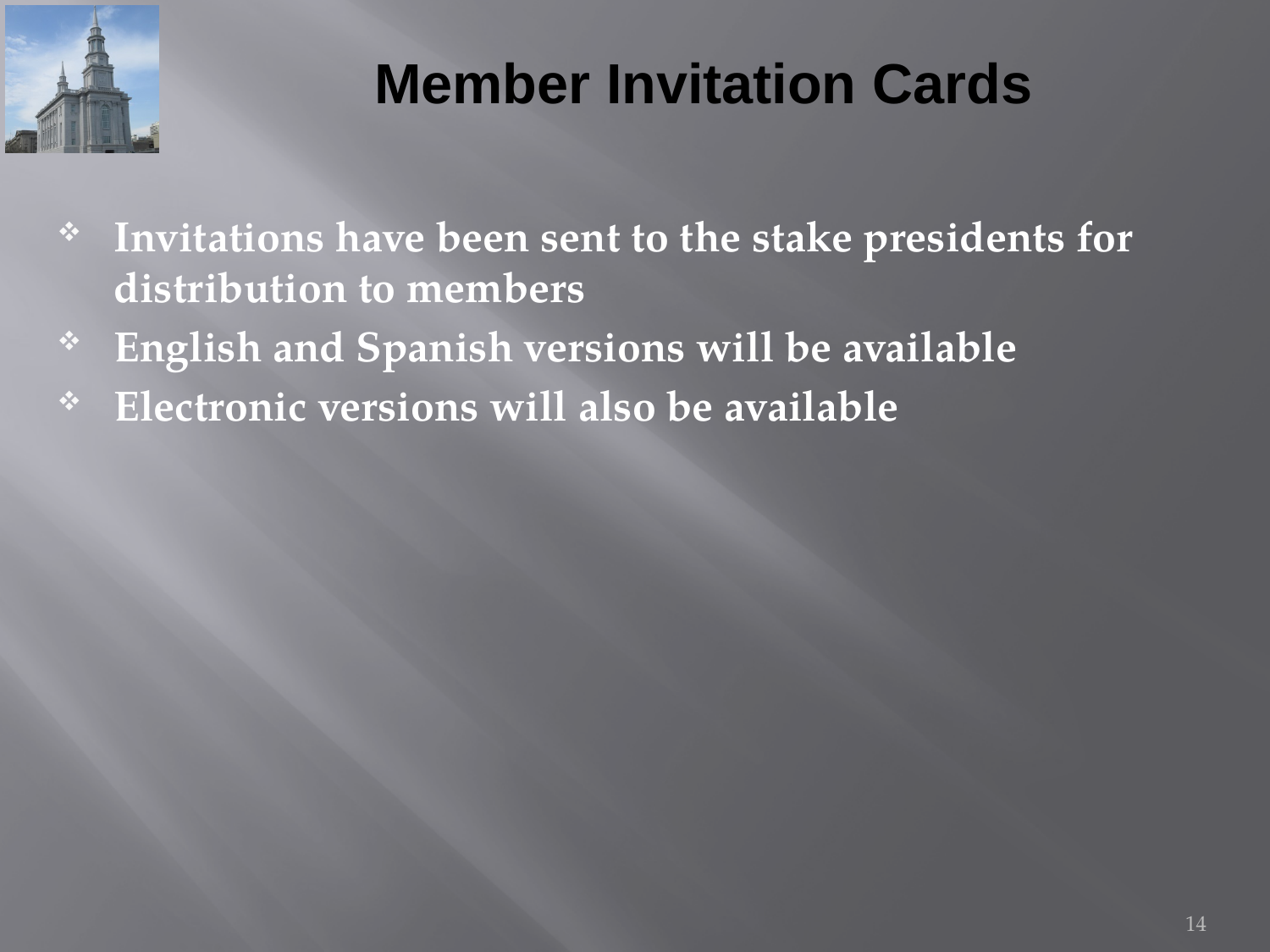

# Member Invitation Cards
Invitations have been sent to the stake presidents for distribution to members
English and Spanish versions will be available
Electronic versions will also be available

14